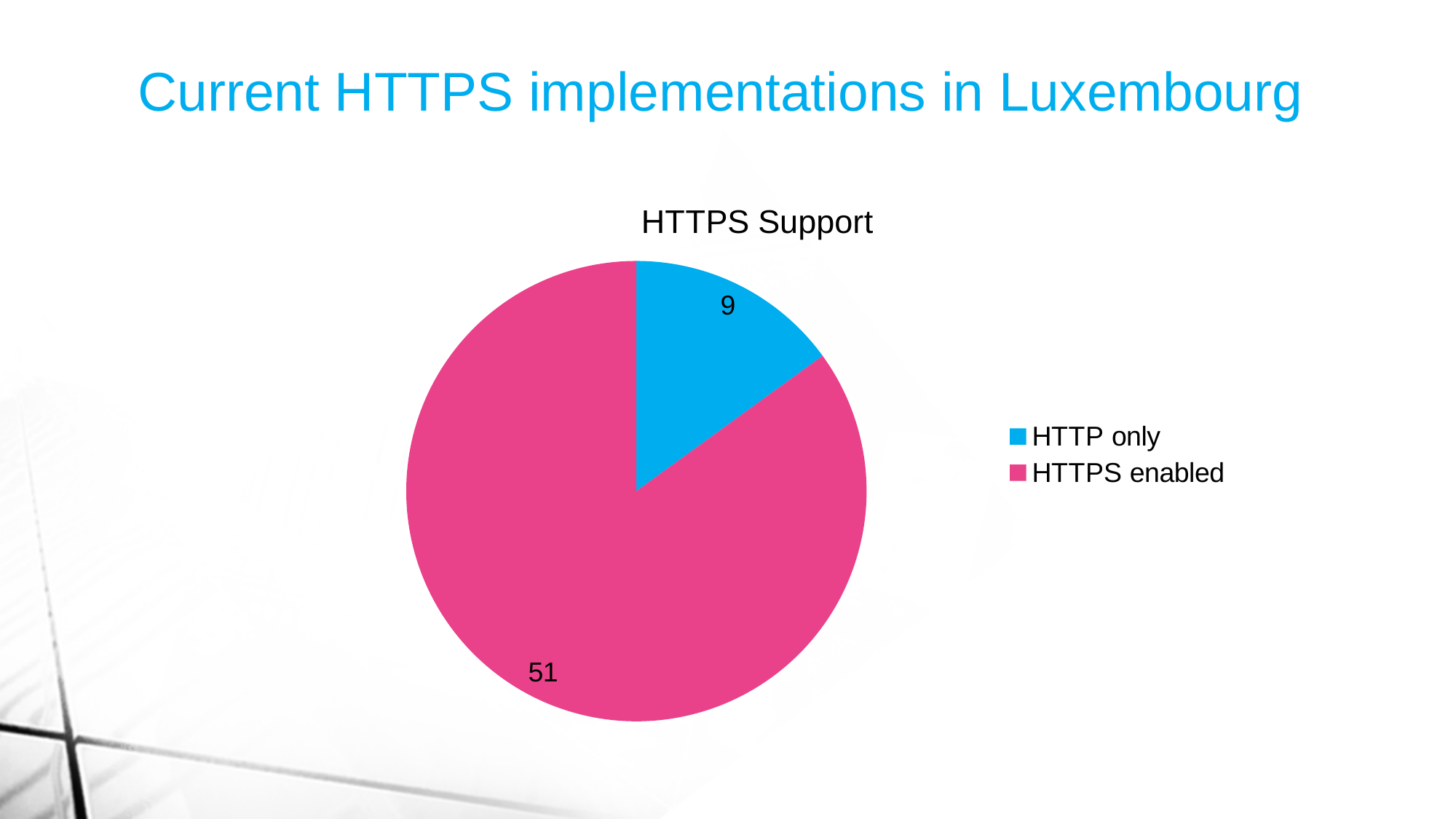

Current HTTPS implementations in Luxembourg

### Chart:

| Category | HTTPS Support |
|---|---|
| HTTP only | 9.0 |
| HTTPS enabled | 51.0 |